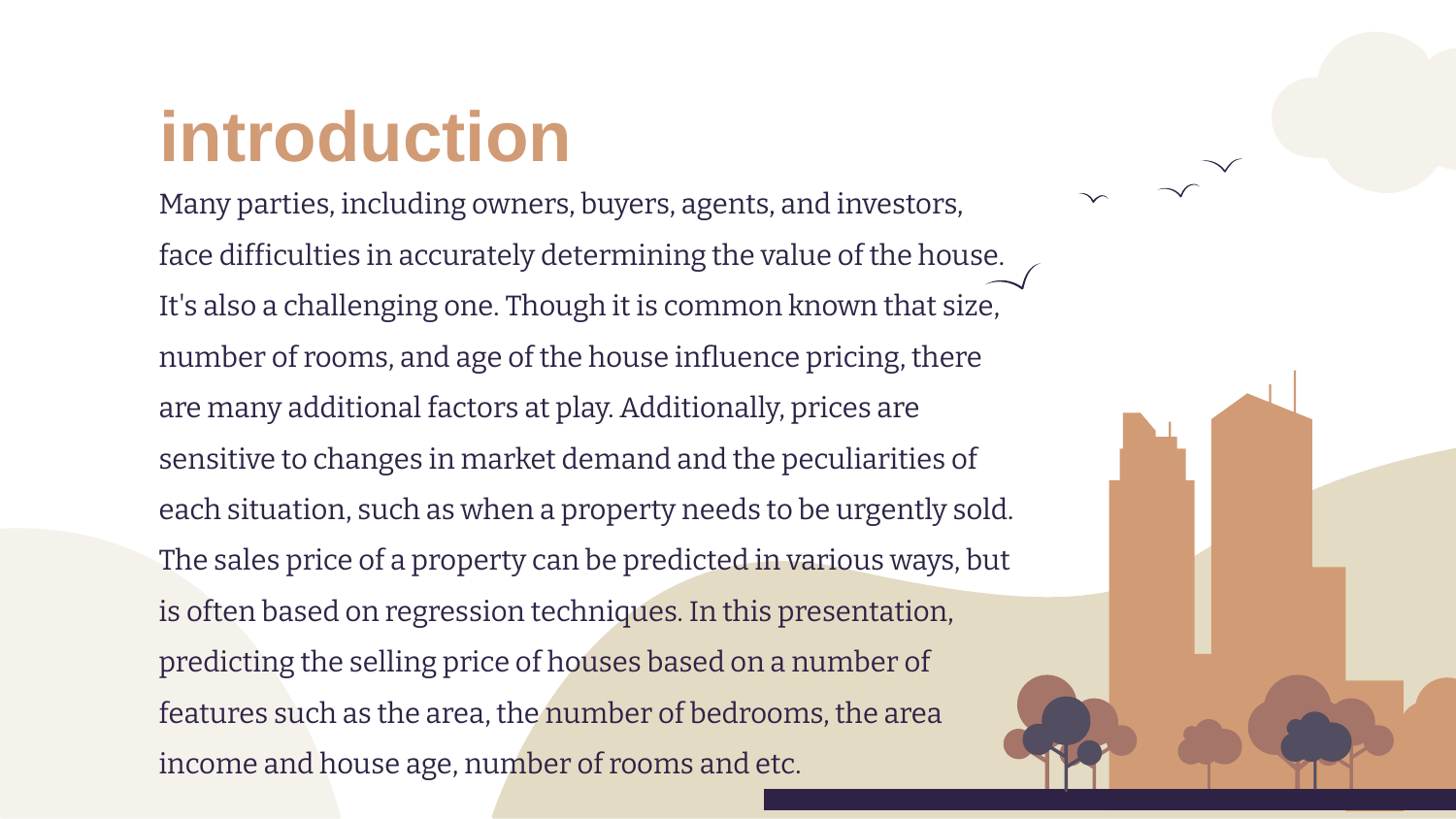

# introduction
Many parties, including owners, buyers, agents, and investors, face difficulties in accurately determining the value of the house. It's also a challenging one. Though it is common known that size, number of rooms, and age of the house influence pricing, there are many additional factors at play. Additionally, prices are sensitive to changes in market demand and the peculiarities of each situation, such as when a property needs to be urgently sold. The sales price of a property can be predicted in various ways, but is often based on regression techniques. In this presentation, predicting the selling price of houses based on a number of features such as the area, the number of bedrooms, the area income and house age, number of rooms and etc.